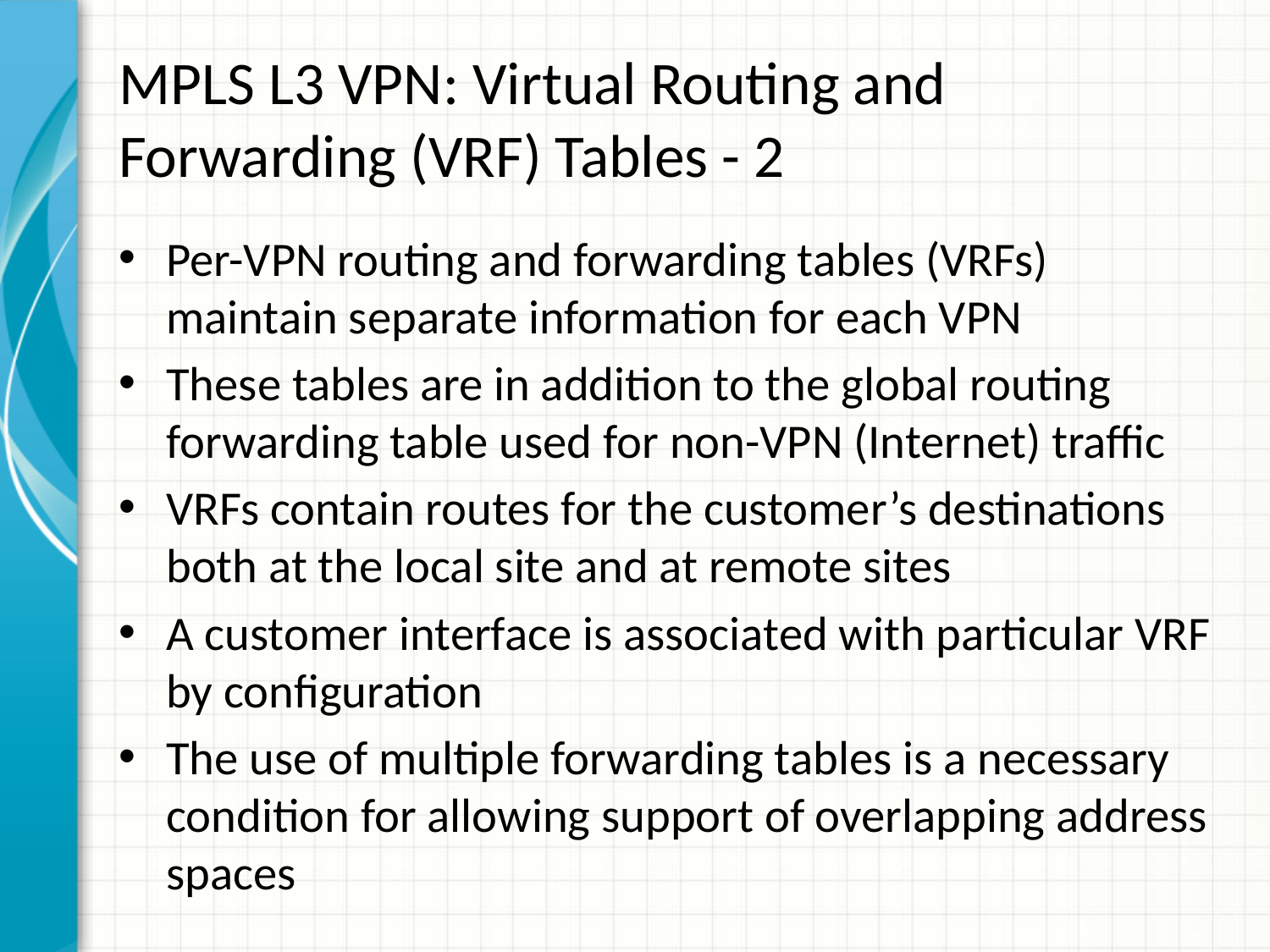

# MPLS L3 VPN: Virtual Routing and Forwarding (VRF) Tables - 2
Per-VPN routing and forwarding tables (VRFs) maintain separate information for each VPN
These tables are in addition to the global routing forwarding table used for non-VPN (Internet) traffic
VRFs contain routes for the customer’s destinations both at the local site and at remote sites
A customer interface is associated with particular VRF by configuration
The use of multiple forwarding tables is a necessary condition for allowing support of overlapping address spaces